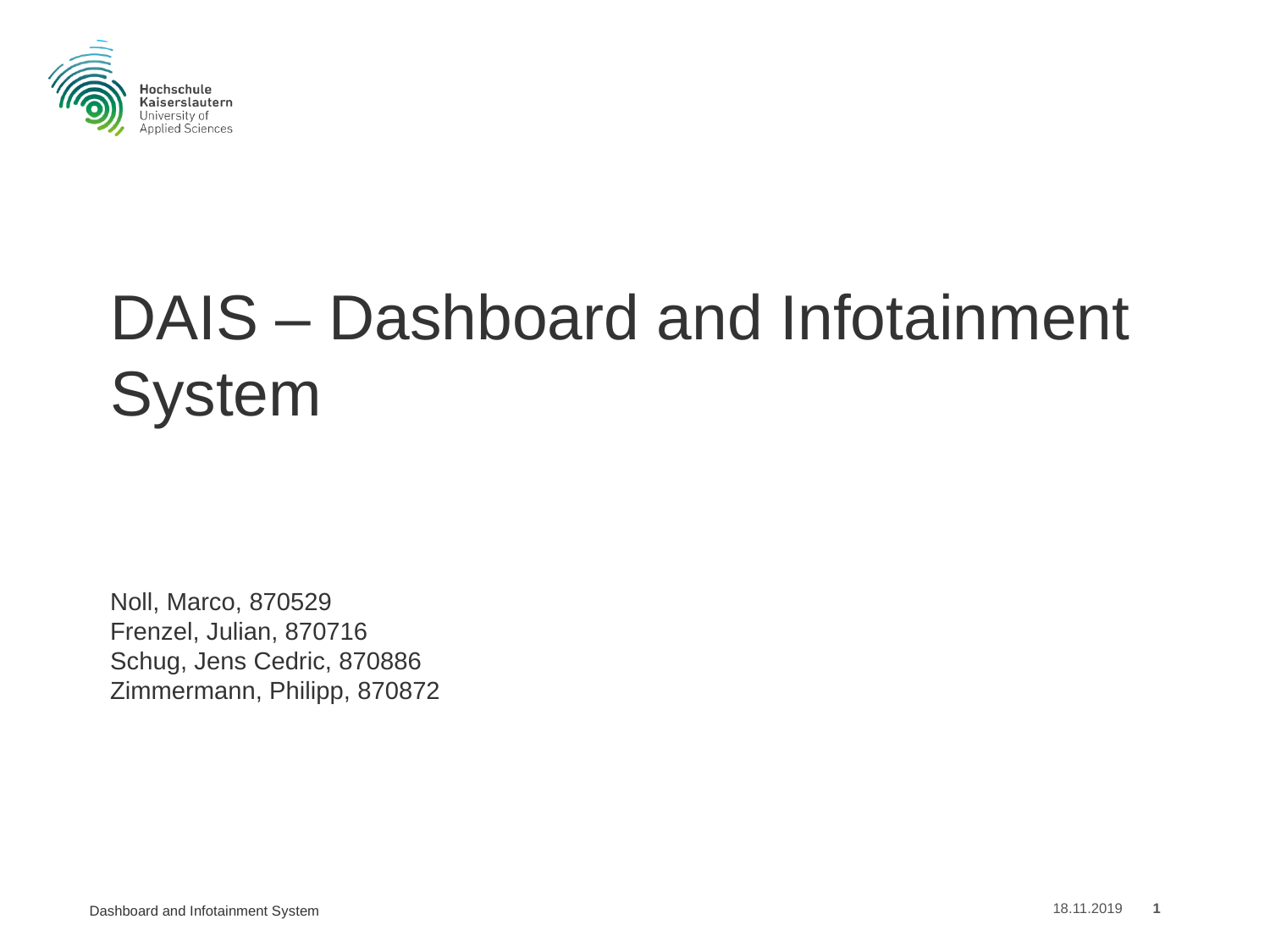

DAIS – Dashboard and Infotainment System
Noll, Marco, 870529
Frenzel, Julian, 870716
Schug, Jens Cedric, 870886
Zimmermann, Philipp, 870872